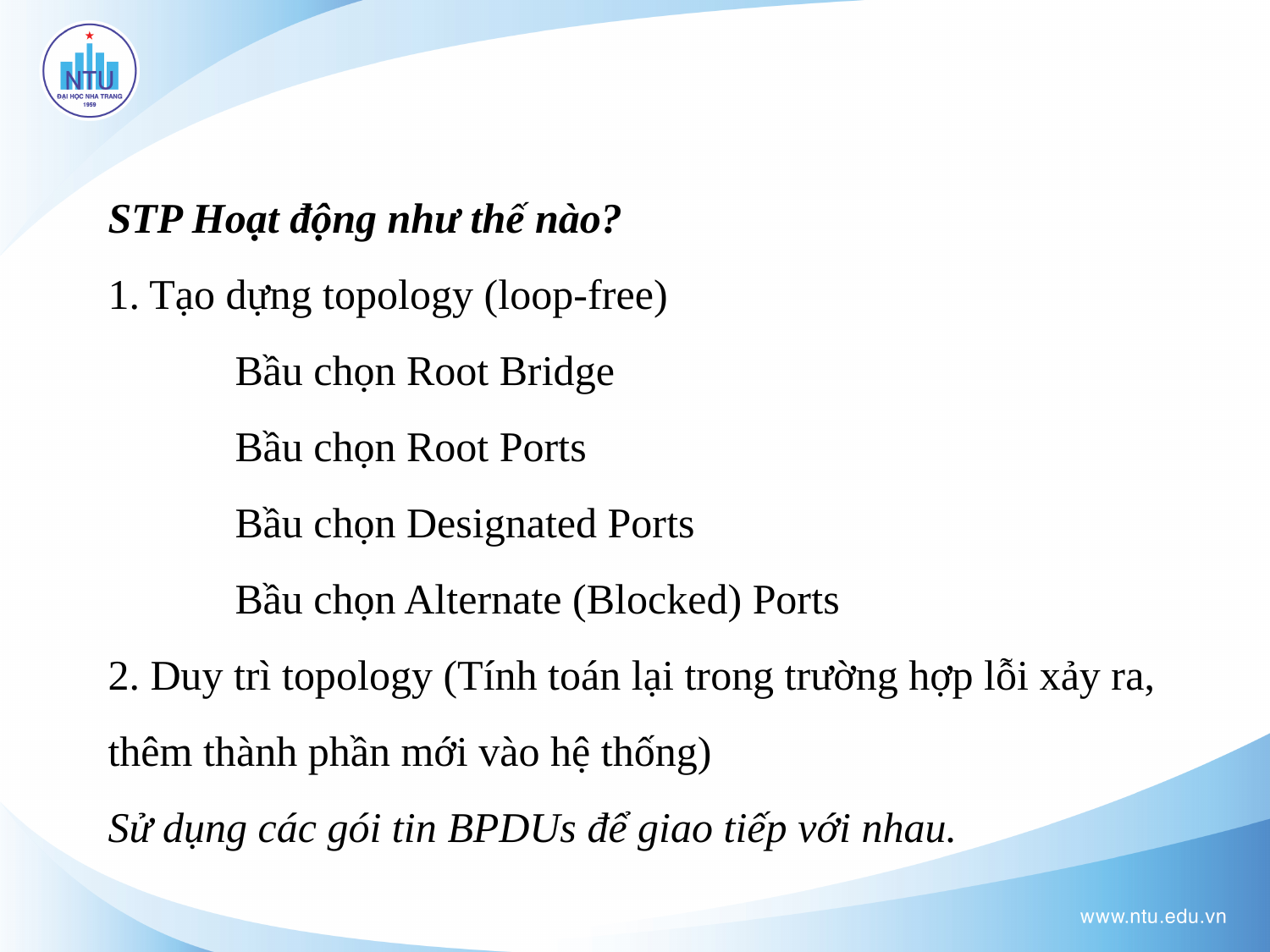

# STP Hoạt động như thế nào? 1. Tạo dựng topology (loop-free) Bầu chọn Root Bridge Bầu chọn Root Ports Bầu chọn Designated Ports Bầu chọn Alternate (Blocked) Ports 2. Duy trì topology (Tính toán lại trong trường hợp lỗi xảy ra, thêm thành phần mới vào hệ thống) Sử dụng các gói tin BPDUs để giao tiếp với nhau.